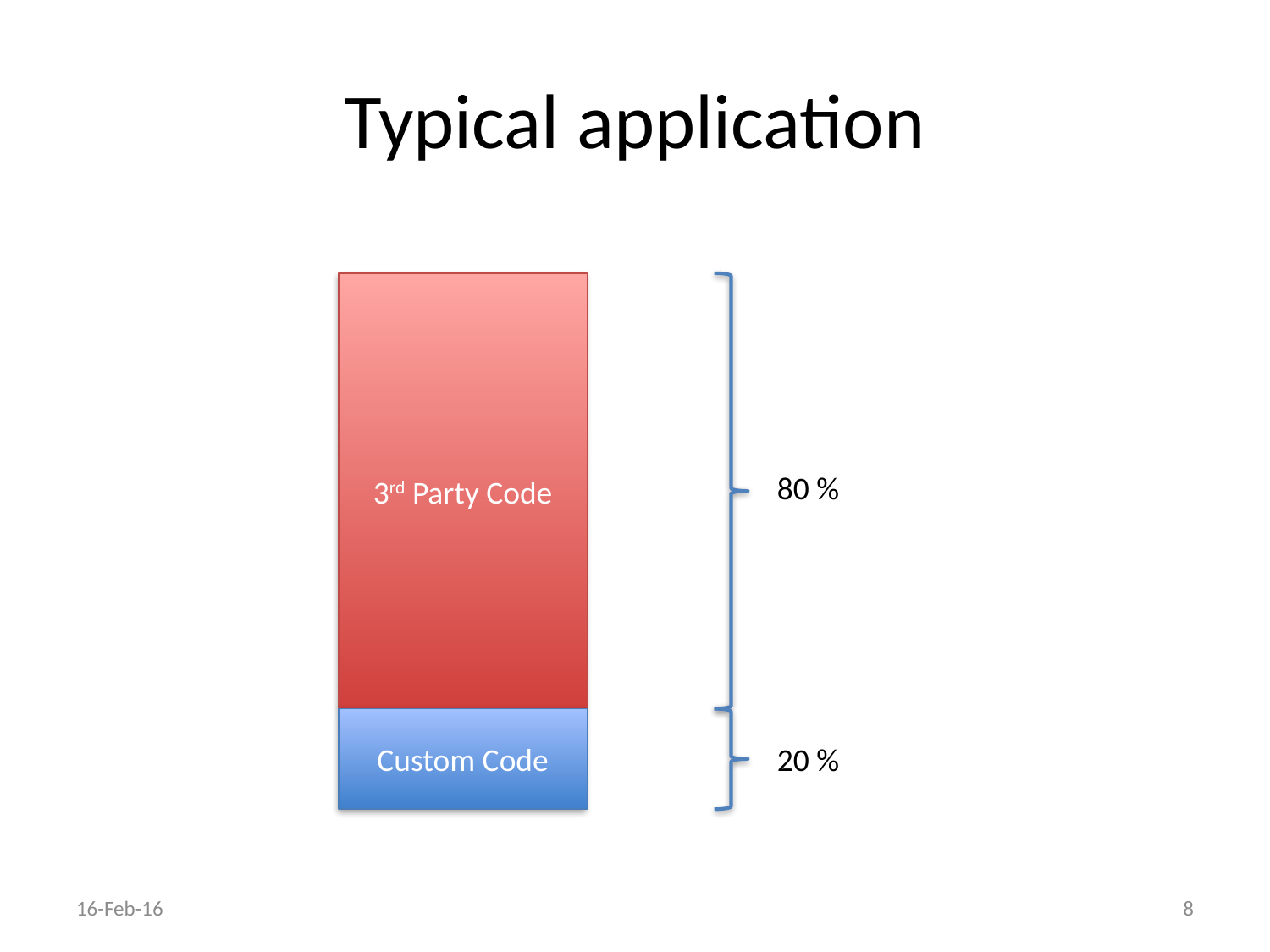

# Typical application
3rd Party Code

80 %
Custom Code

20 %
16-Feb-16
8